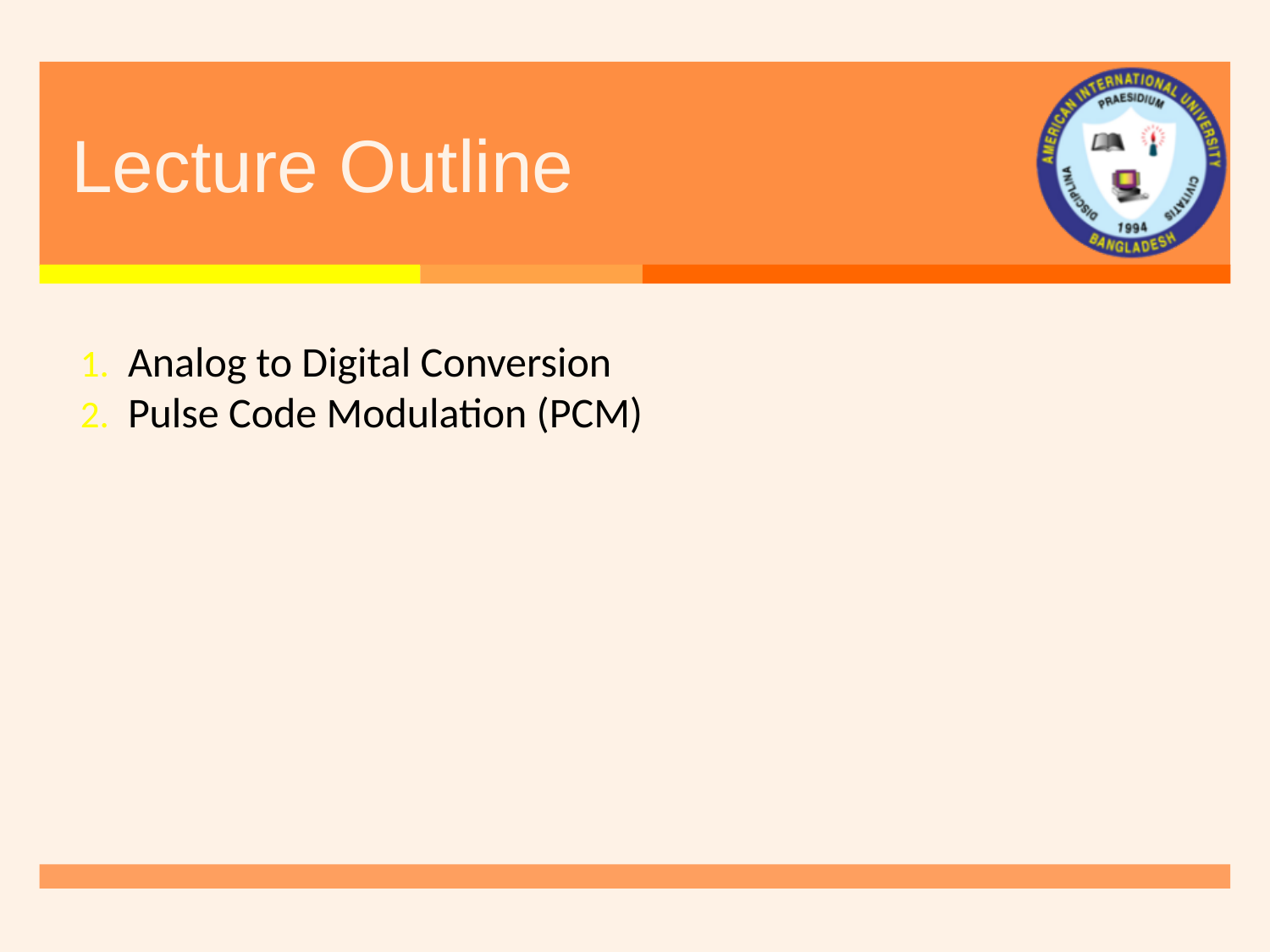

# Lecture Outline
Analog to Digital Conversion
Pulse Code Modulation (PCM)